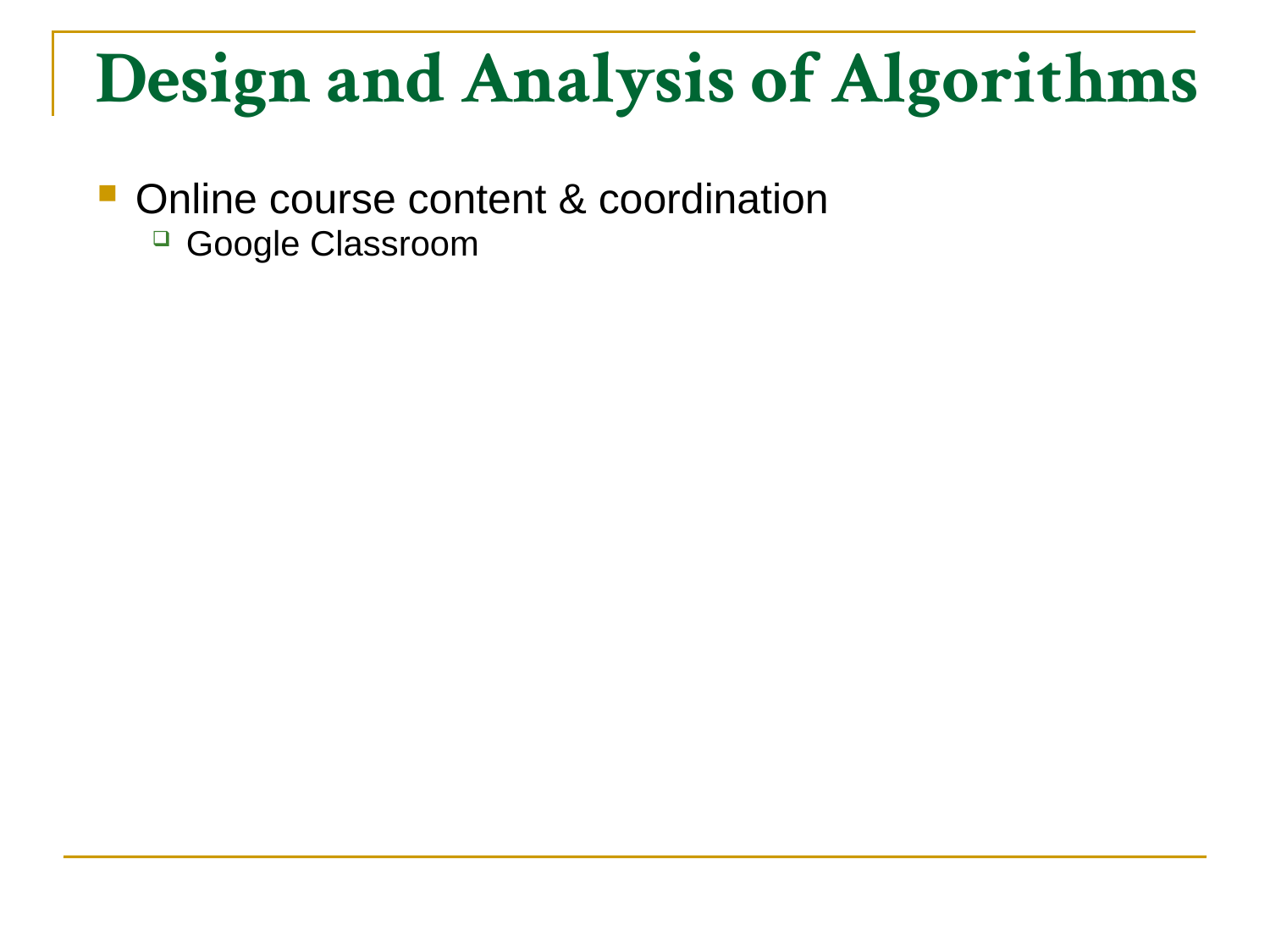

Design and Analysis of Algorithms

Online course content & coordination
Google Classroom